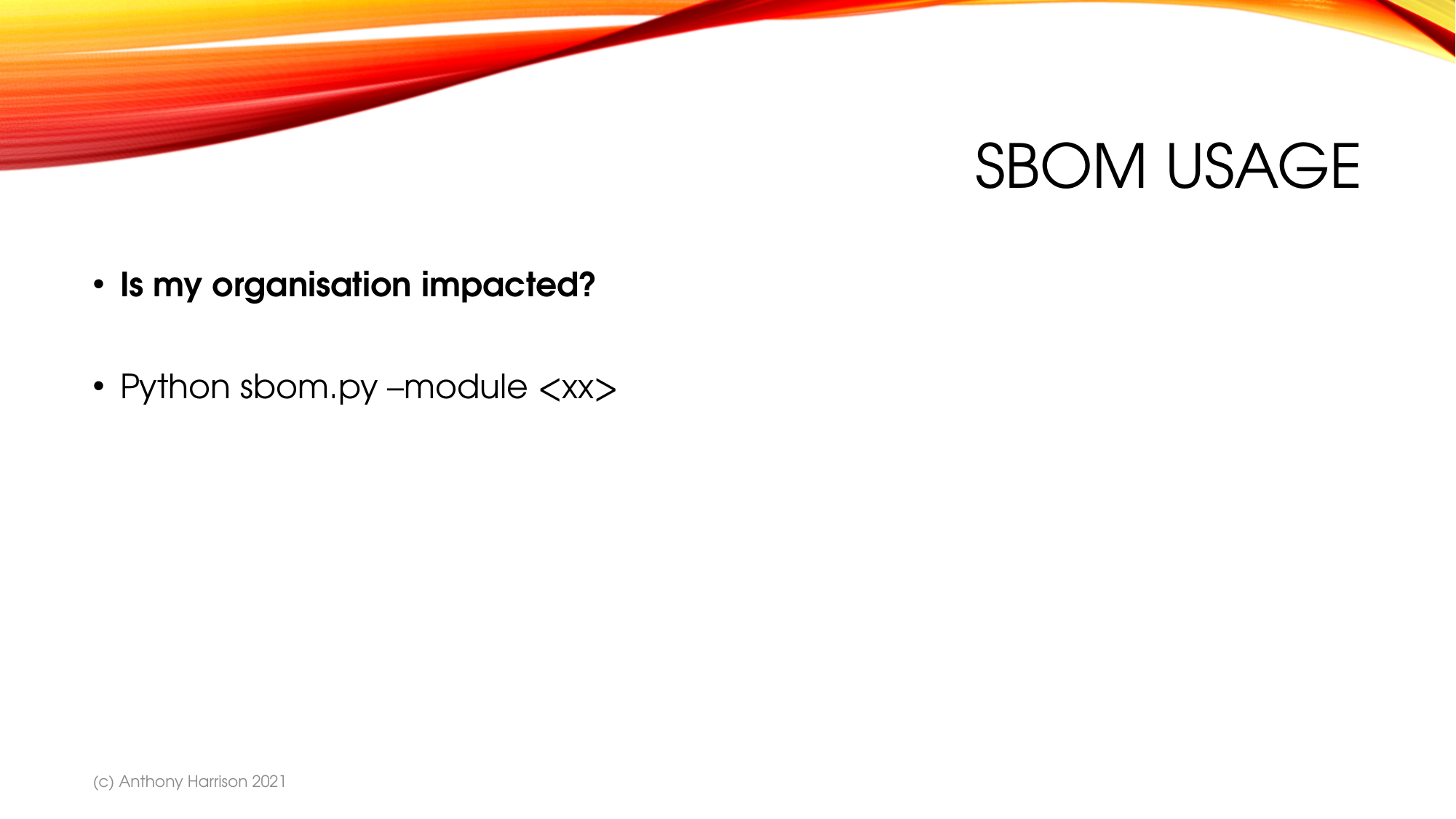

# SBOM Usage
Is my organisation impacted?

Python sbom.py –module <xx>
(c) Anthony Harrison 2021